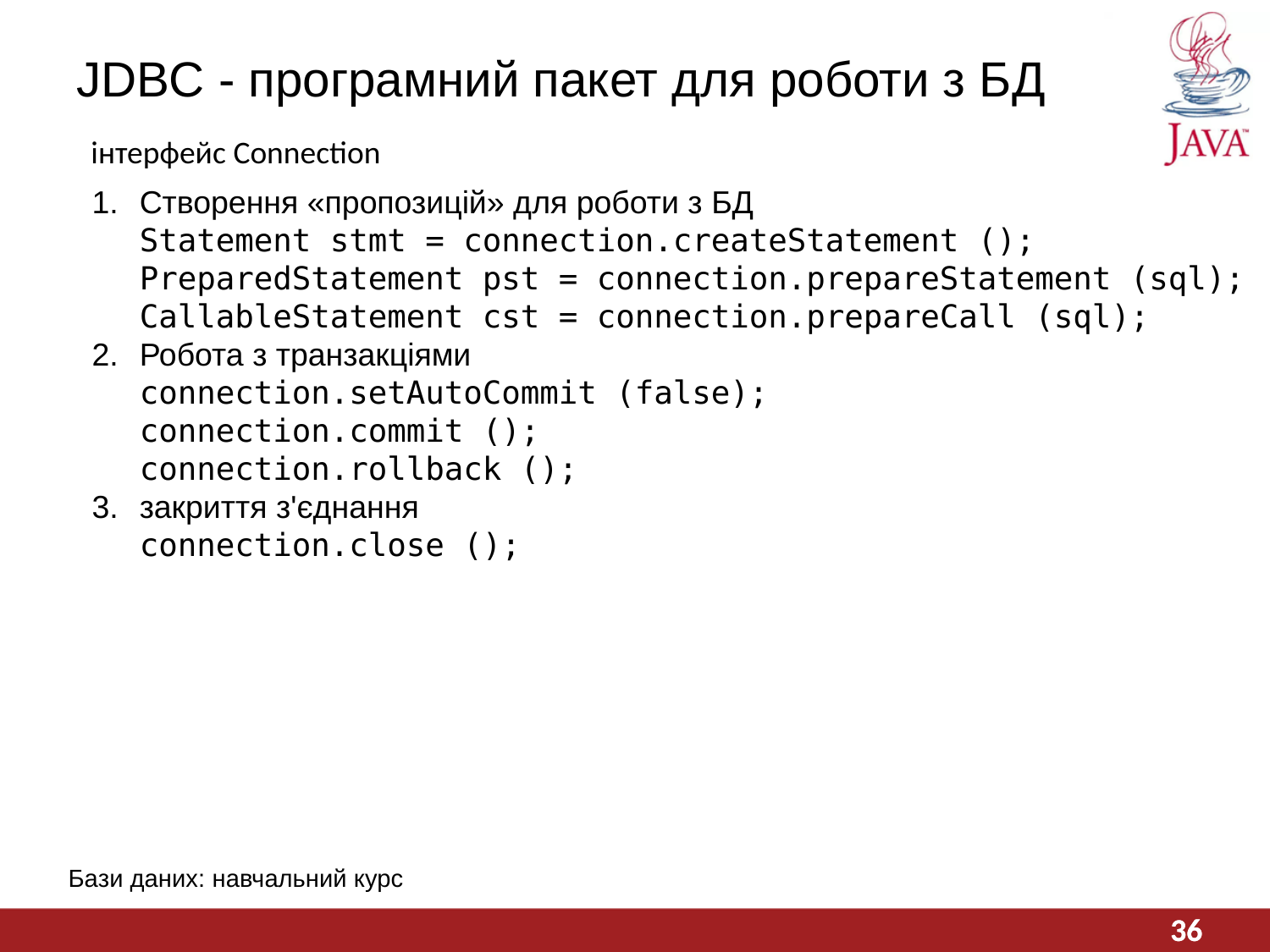

# JDBC - програмний пакет для роботи з БД
інтерфейс Connection
Створення «пропозицій» для роботи з БД
Statement stmt = connection.createStatement ();
PreparedStatement pst = connection.prepareStatement (sql);
CallableStatement cst = connection.prepareCall (sql);
Робота з транзакціями
connection.setAutoCommit (false);
connection.commit ();
connection.rollback ();
закриття з'єднання
connection.close ();
Бази даних: навчальний курс